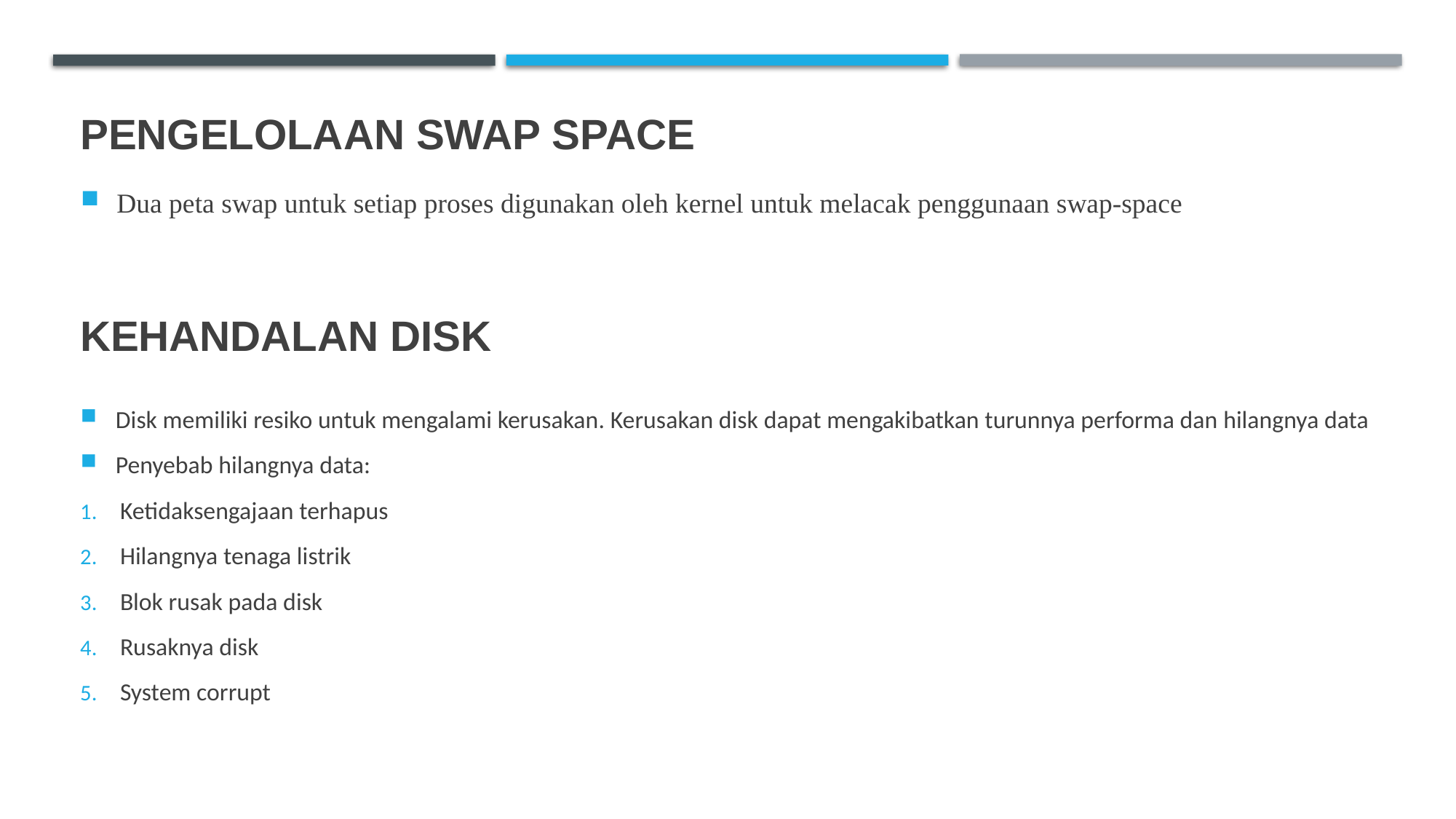

# pengelolaan swap space
Dua peta swap untuk setiap proses digunakan oleh kernel untuk melacak penggunaan swap-space

Kehandalan disk
Disk memiliki resiko untuk mengalami kerusakan. Kerusakan disk dapat mengakibatkan turunnya performa dan hilangnya data
Penyebab hilangnya data:
Ketidaksengajaan terhapus
Hilangnya tenaga listrik
Blok rusak pada disk
Rusaknya disk
System corrupt